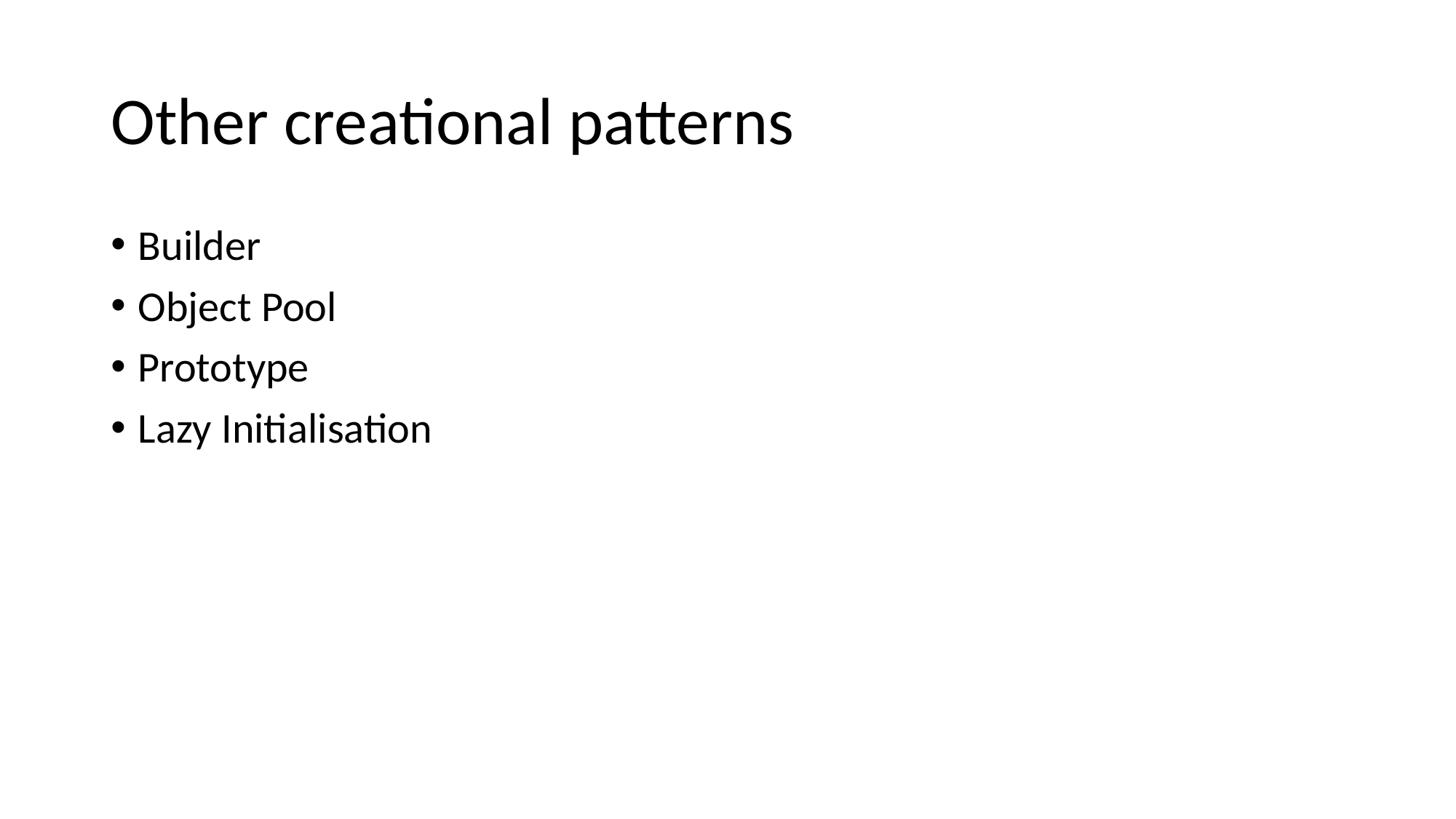

# Other creational patterns
Builder
Object Pool
Prototype
Lazy Initialisation